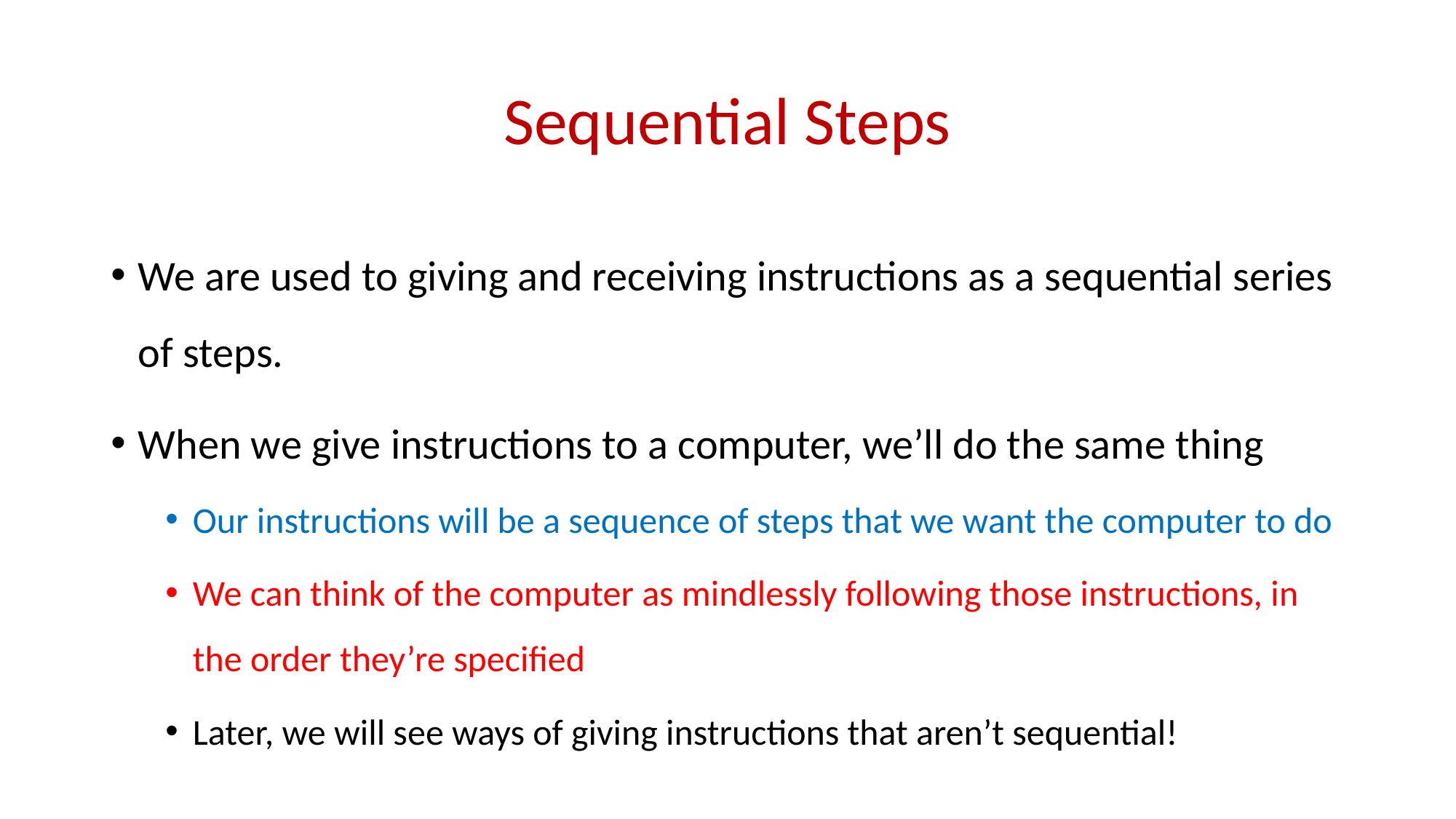

# Sequential Steps
We are used to giving and receiving instructions as a sequential series of steps.
When we give instructions to a computer, we’ll do the same thing
Our instructions will be a sequence of steps that we want the computer to do
We can think of the computer as mindlessly following those instructions, in the order they’re specified
Later, we will see ways of giving instructions that aren’t sequential!